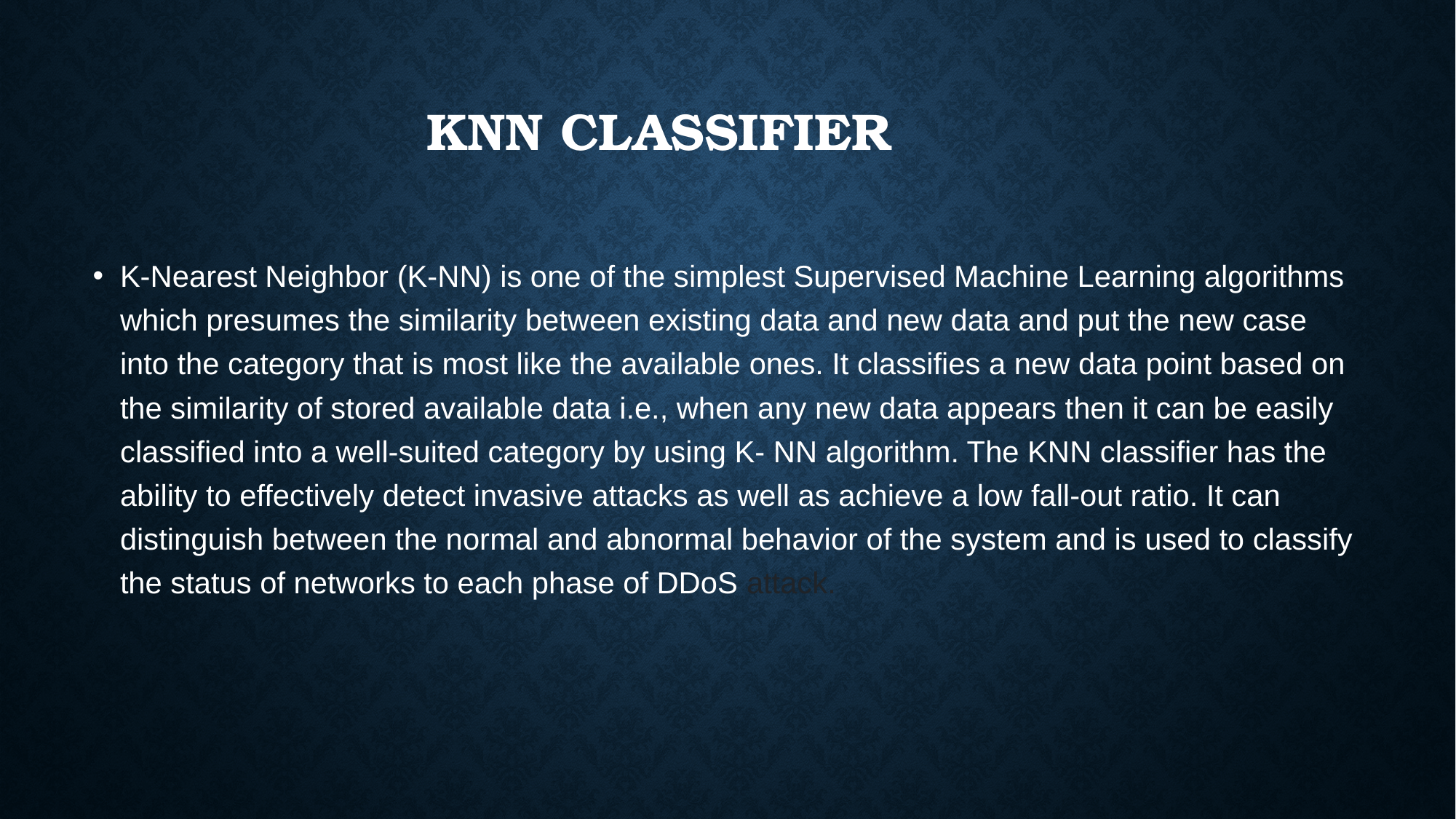

# KNN Classifier
K-Nearest Neighbor (K-NN) is one of the simplest Supervised Machine Learning algorithms which presumes the similarity between existing data and new data and put the new case into the category that is most like the available ones. It classifies a new data point based on the similarity of stored available data i.e., when any new data appears then it can be easily classified into a well-suited category by using K- NN algorithm. The KNN classifier has the ability to effectively detect invasive attacks as well as achieve a low fall-out ratio. It can distinguish between the normal and abnormal behavior of the system and is used to classify the status of networks to each phase of DDoS attack.